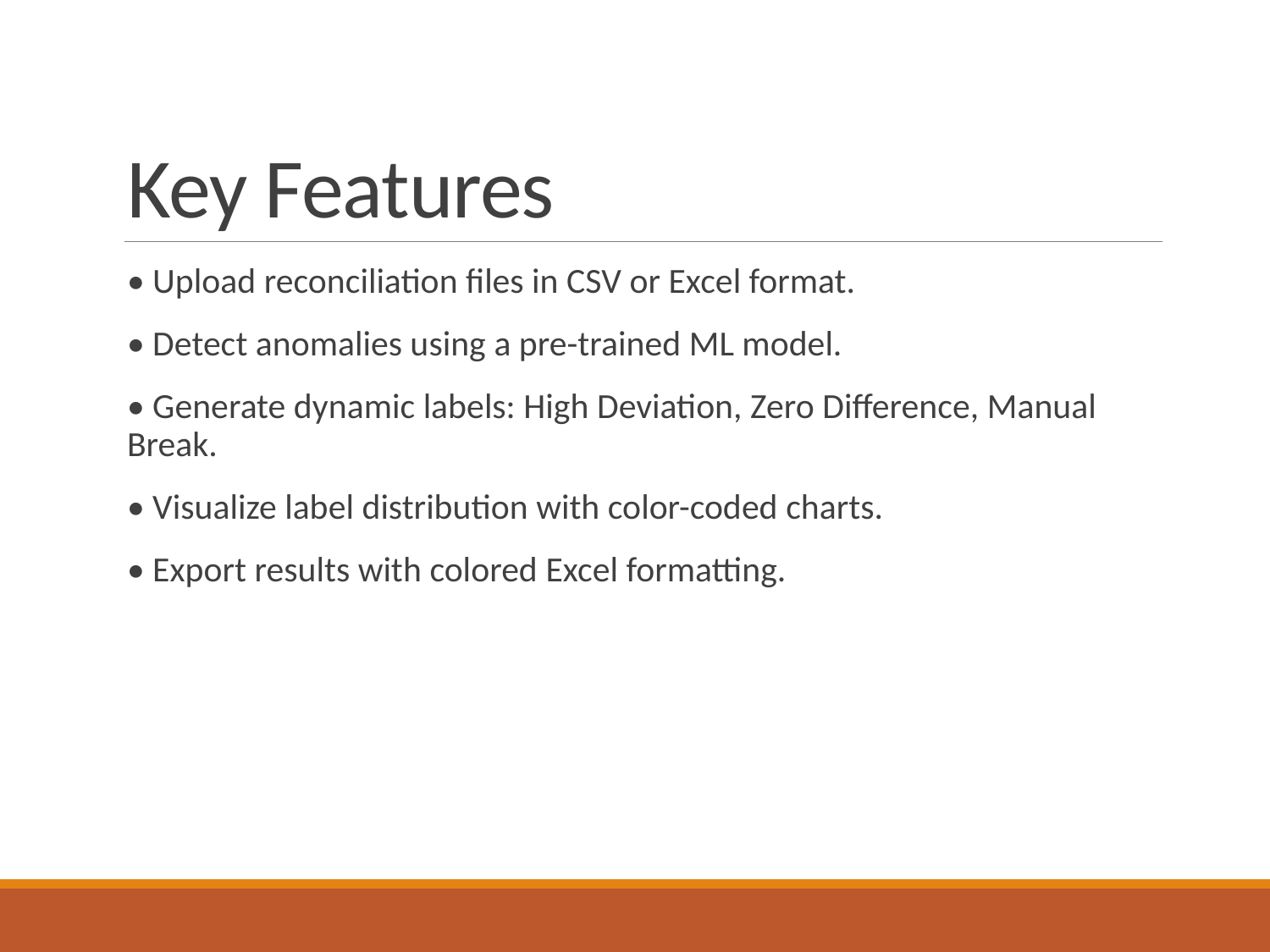

# Key Features
• Upload reconciliation files in CSV or Excel format.
• Detect anomalies using a pre-trained ML model.
• Generate dynamic labels: High Deviation, Zero Difference, Manual Break.
• Visualize label distribution with color-coded charts.
• Export results with colored Excel formatting.